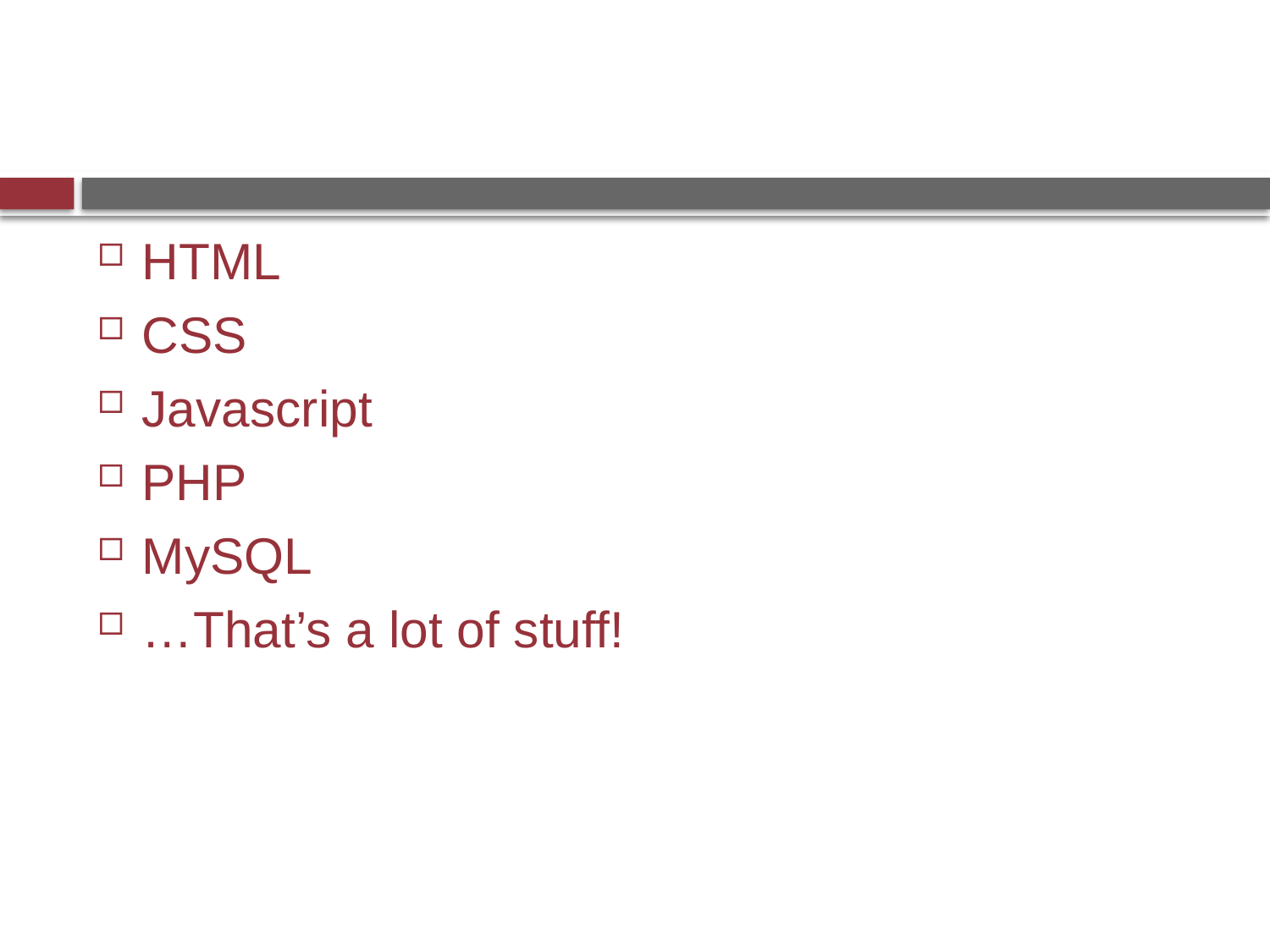

#
HTML
CSS
Javascript
PHP
MySQL
…That’s a lot of stuff!